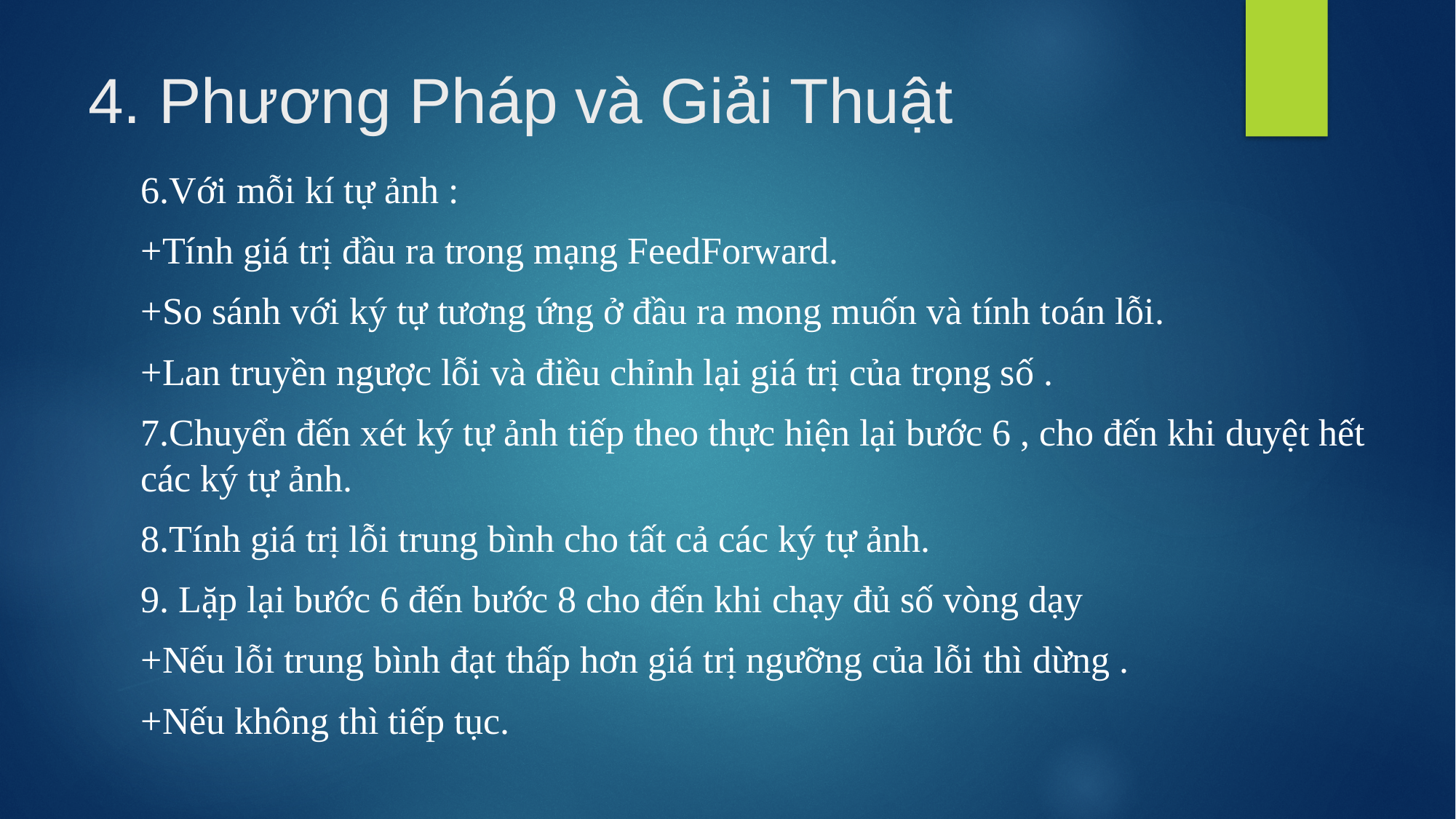

# 4. Phương Pháp và Giải Thuật
6.Với mỗi kí tự ảnh :
+Tính giá trị đầu ra trong mạng FeedForward.
+So sánh với ký tự tương ứng ở đầu ra mong muốn và tính toán lỗi.
+Lan truyền ngược lỗi và điều chỉnh lại giá trị của trọng số .
7.Chuyển đến xét ký tự ảnh tiếp theo thực hiện lại bước 6 , cho đến khi duyệt hết các ký tự ảnh.
8.Tính giá trị lỗi trung bình cho tất cả các ký tự ảnh.
9. Lặp lại bước 6 đến bước 8 cho đến khi chạy đủ số vòng dạy
+Nếu lỗi trung bình đạt thấp hơn giá trị ngưỡng của lỗi thì dừng .
+Nếu không thì tiếp tục.